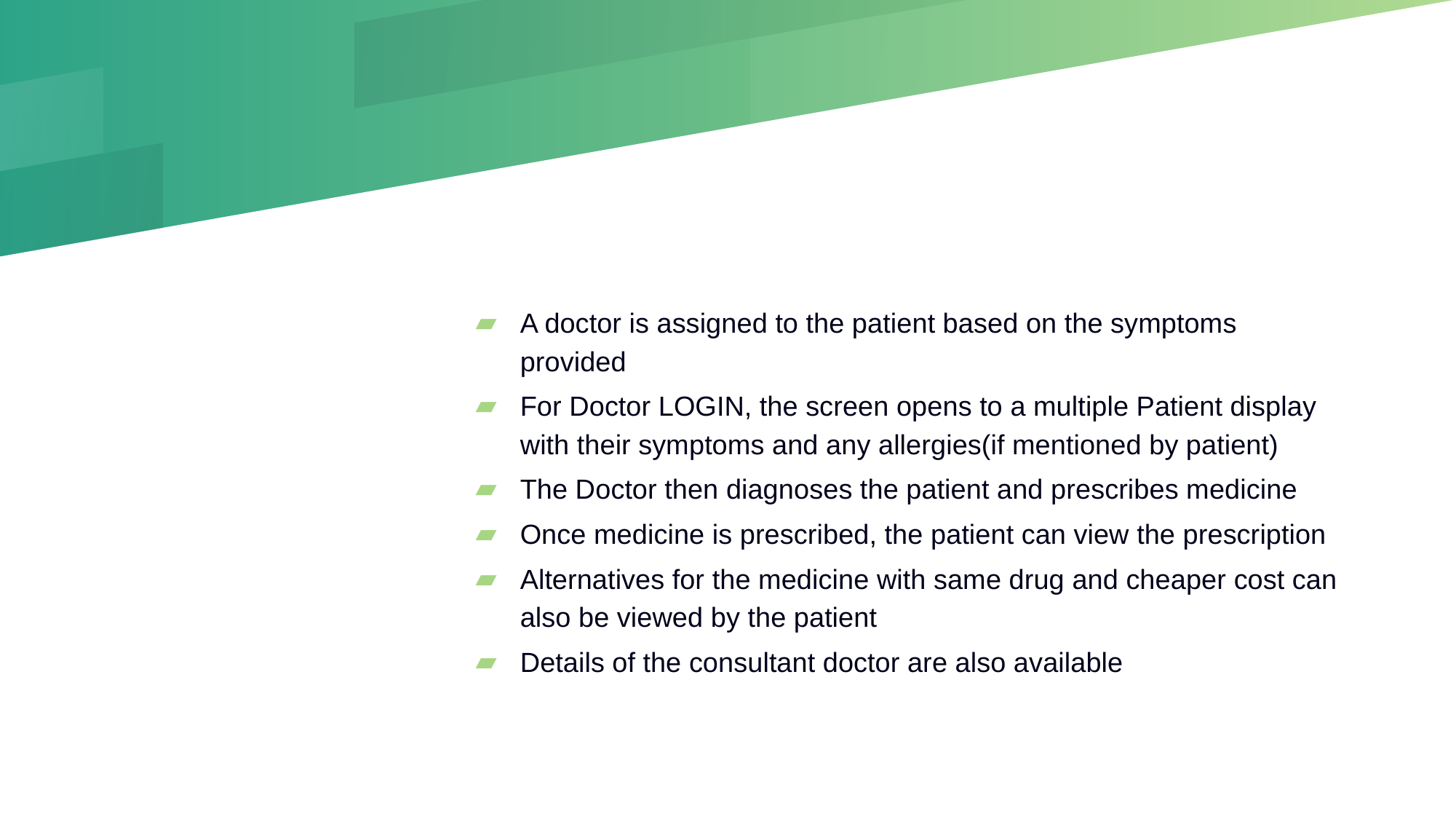

A doctor is assigned to the patient based on the symptoms provided
For Doctor LOGIN, the screen opens to a multiple Patient display with their symptoms and any allergies(if mentioned by patient)
The Doctor then diagnoses the patient and prescribes medicine
Once medicine is prescribed, the patient can view the prescription
Alternatives for the medicine with same drug and cheaper cost can also be viewed by the patient
Details of the consultant doctor are also available